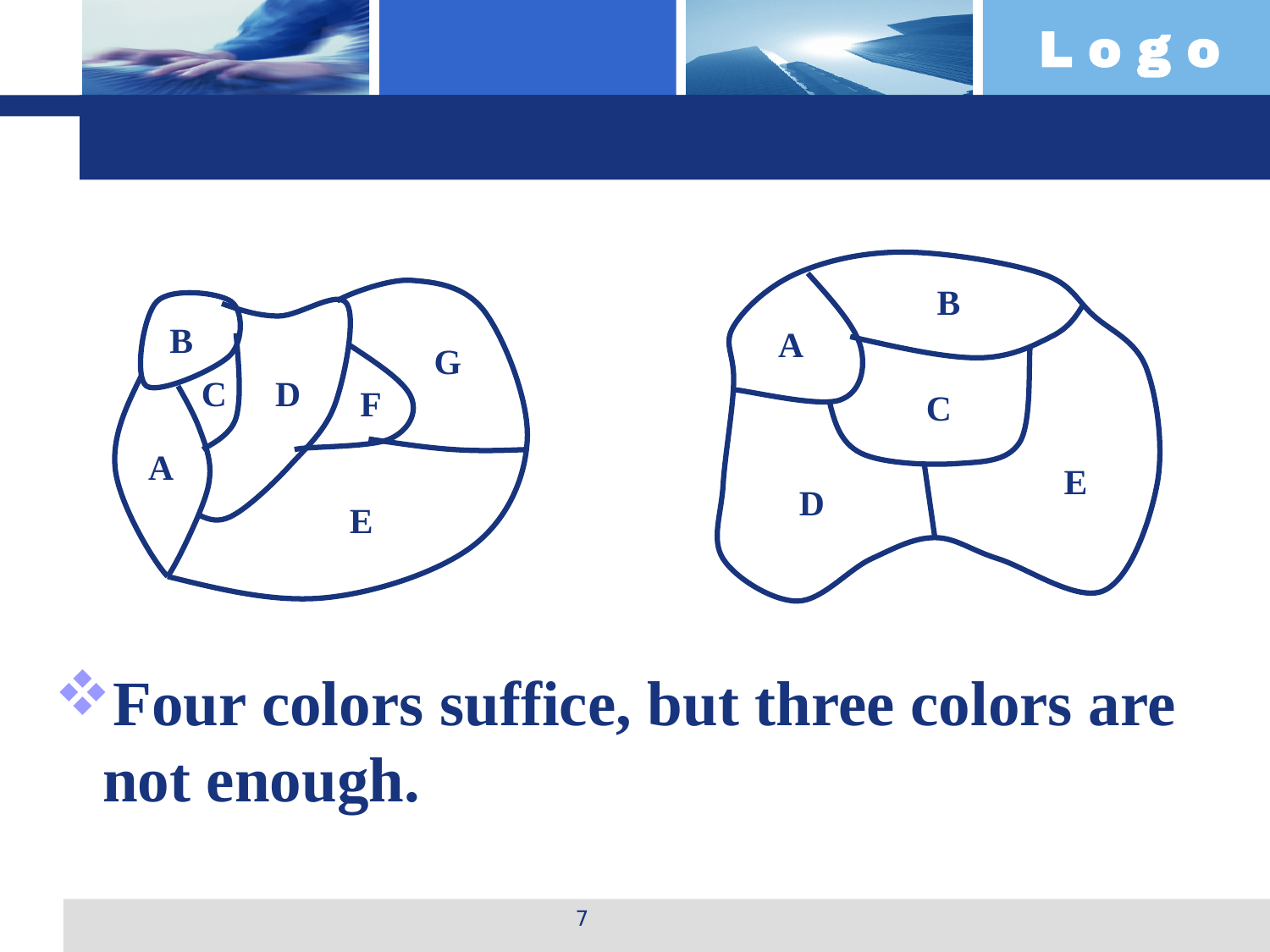

B

B
A

G

C
D

F
C

A

E

D
E
Four colors suffice, but three colors are not enough.
7